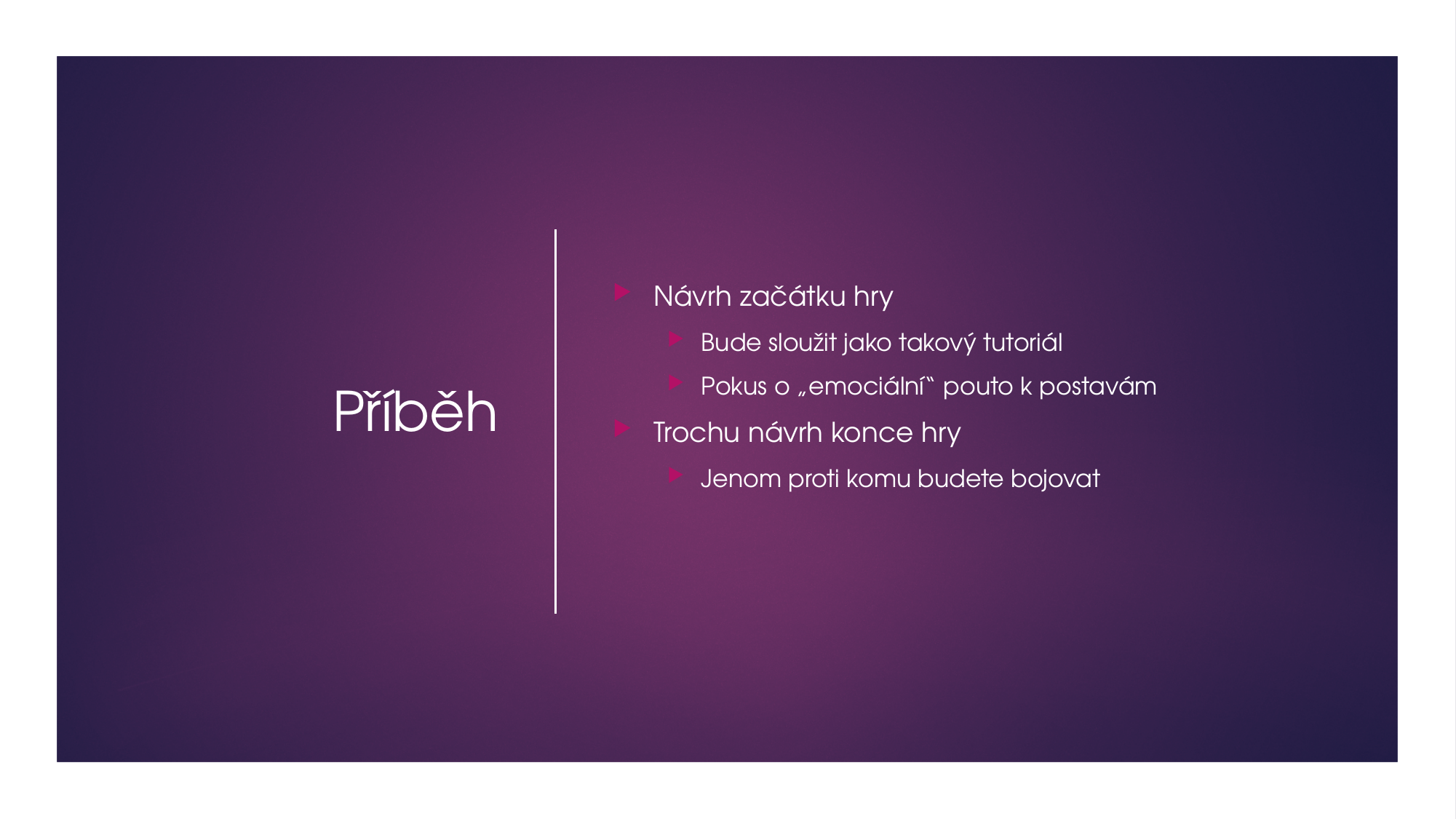

# Příběh
Návrh začátku hry
Bude sloužit jako takový tutoriál
Pokus o „emociální“ pouto k postavám
Trochu návrh konce hry
Jenom proti komu budete bojovat